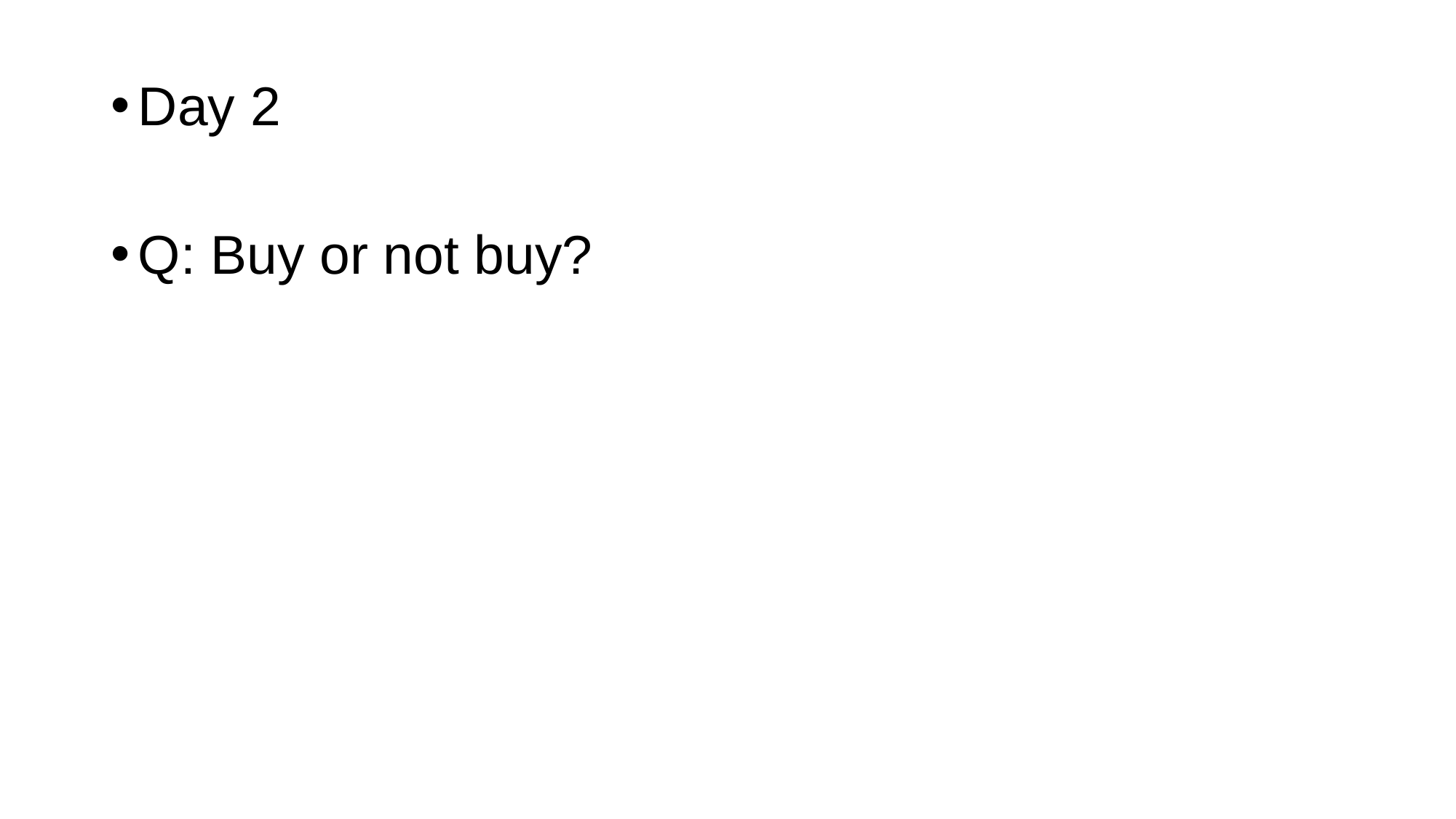

Day 2

Q: Buy or not buy?